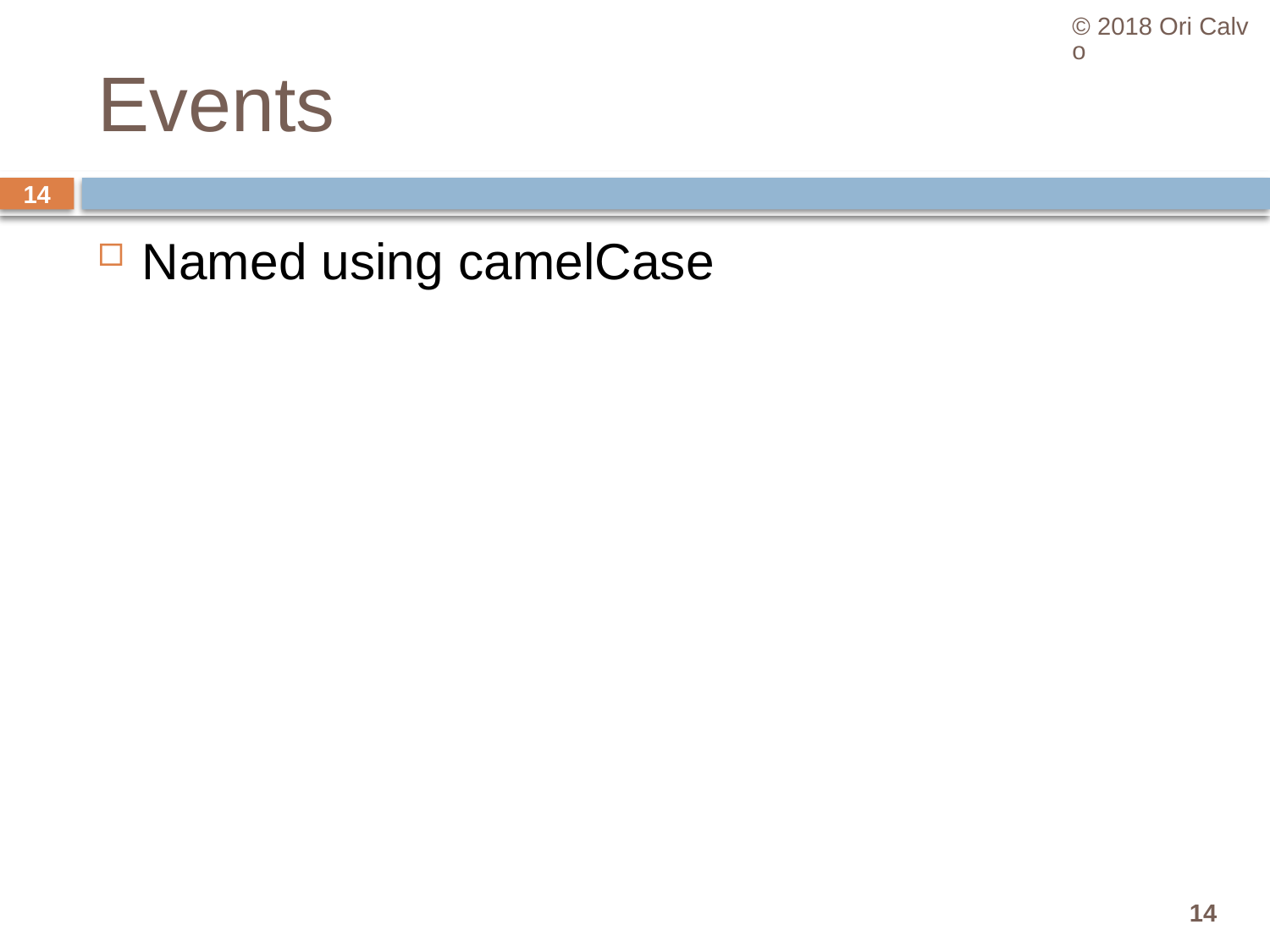

© 2018 Ori Calvo
# Events
14
Named using camelCase